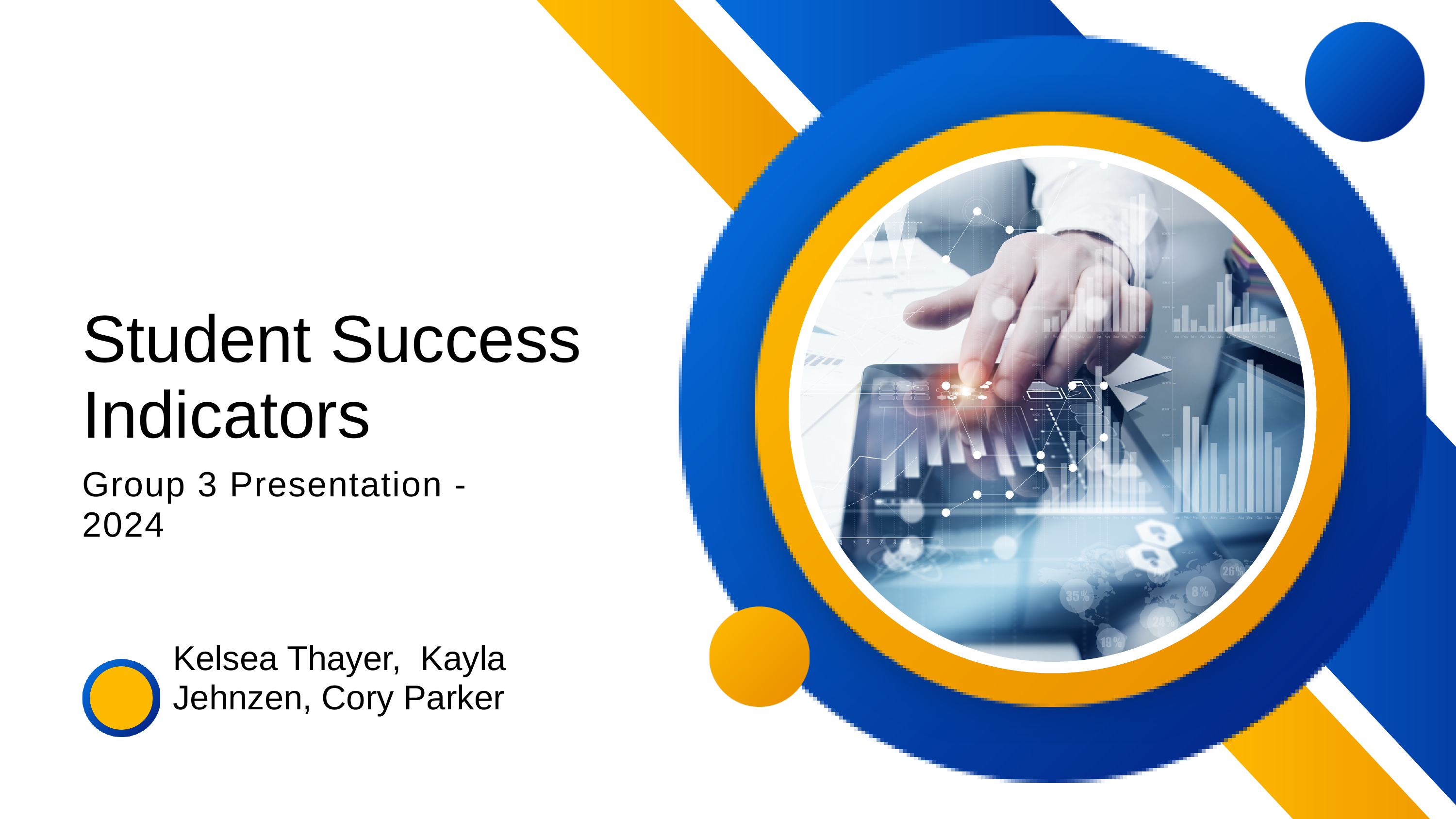

Student Success Indicators

Group 3 Presentation - 2024

Kelsea Thayer,  Kayla Jehnzen, Cory Parker